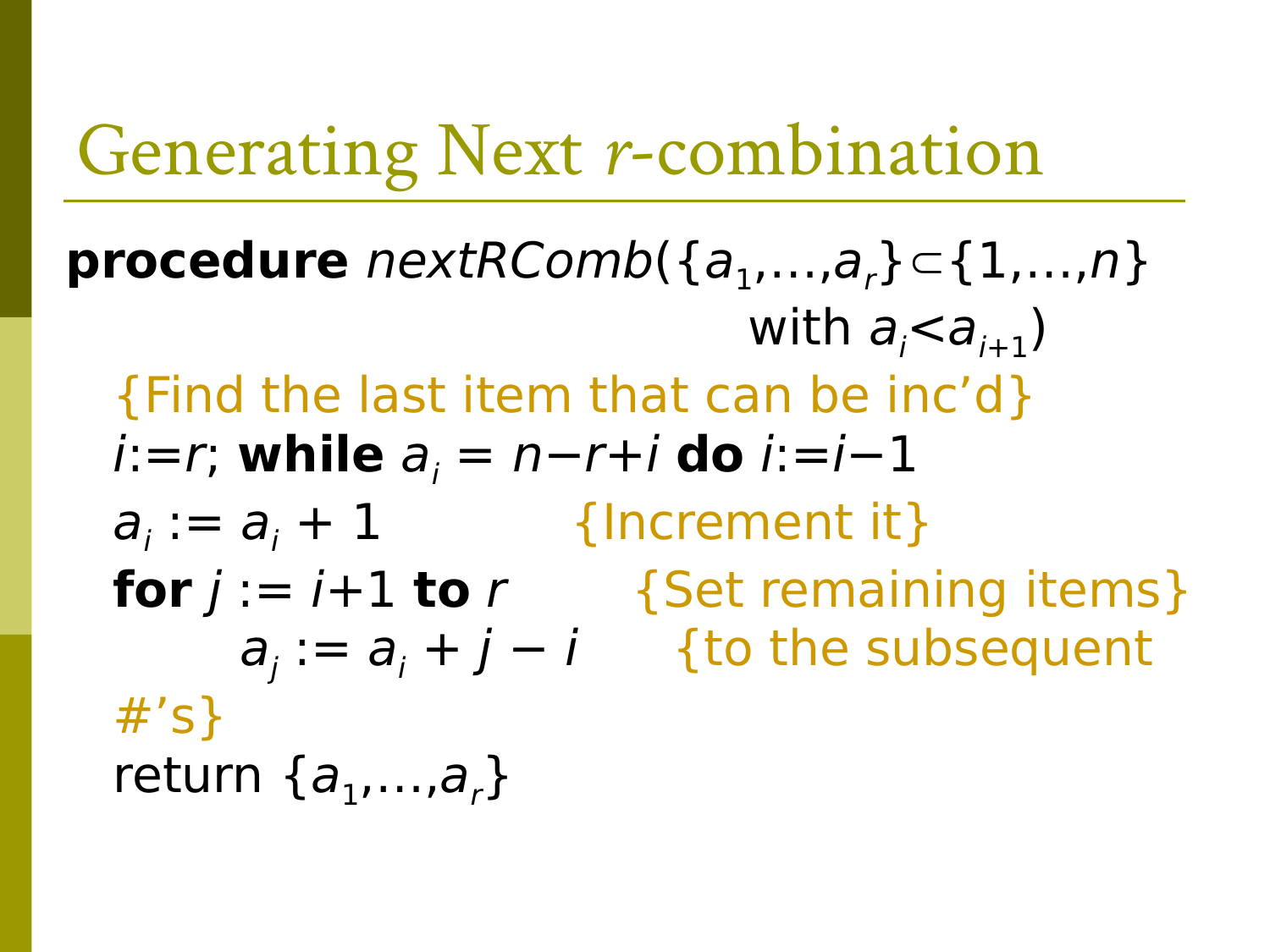

# Generating Next r-combination
procedure nextRComb({a1,…,ar}⊂{1,…,n} 						with ai<ai+1)
{Find the last item that can be inc’d}
i:=r; while ai = n−r+i do i:=i−1
ai := ai + 1            {Increment it}
for j := i+1 to r        {Set remaining items}
	aj := ai + j − i      {to the subsequent #’s}
return {a1,…,ar}